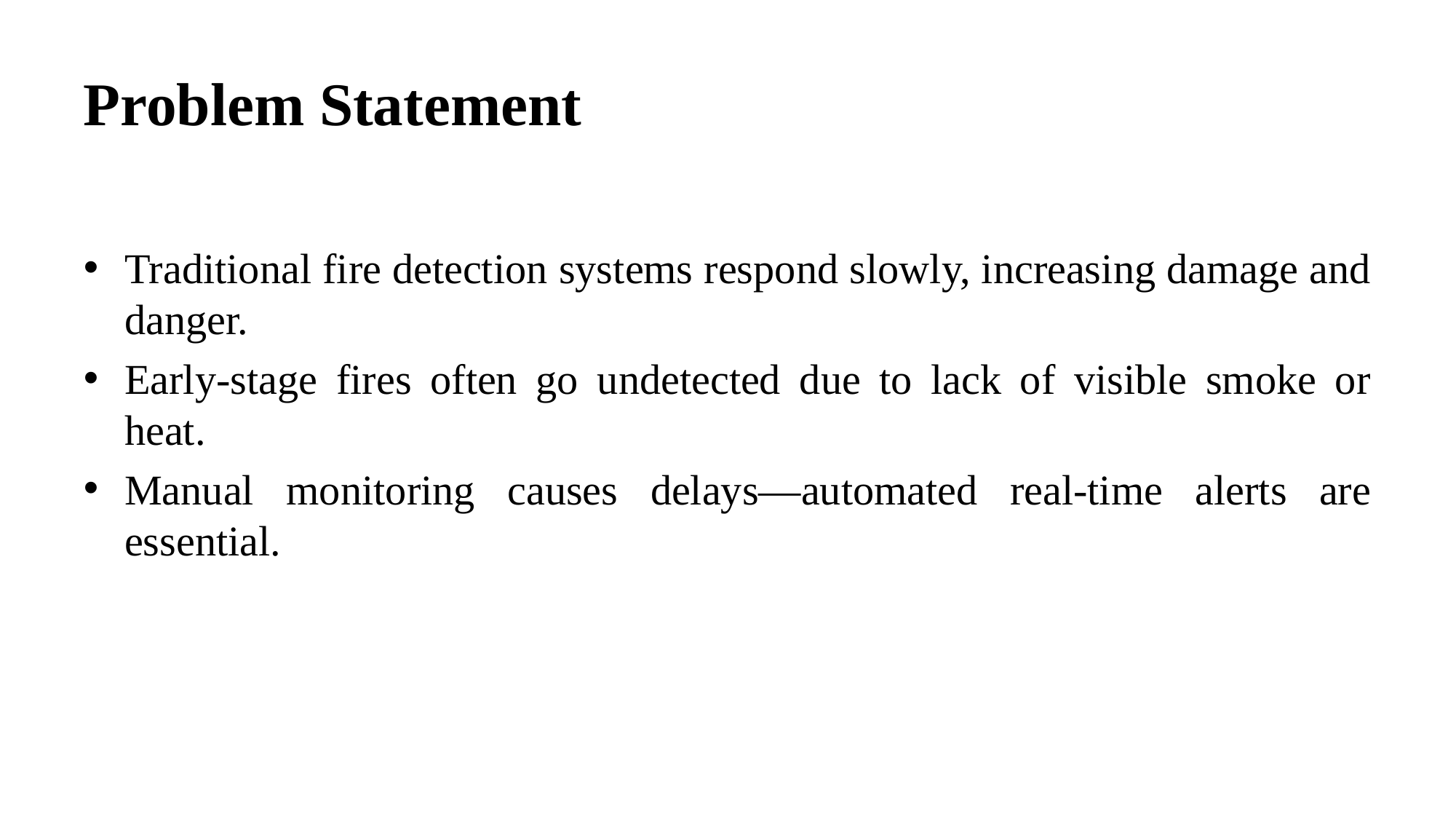

# Problem Statement
Traditional fire detection systems respond slowly, increasing damage and danger.
Early-stage fires often go undetected due to lack of visible smoke or heat.
Manual monitoring causes delays—automated real-time alerts are essential.